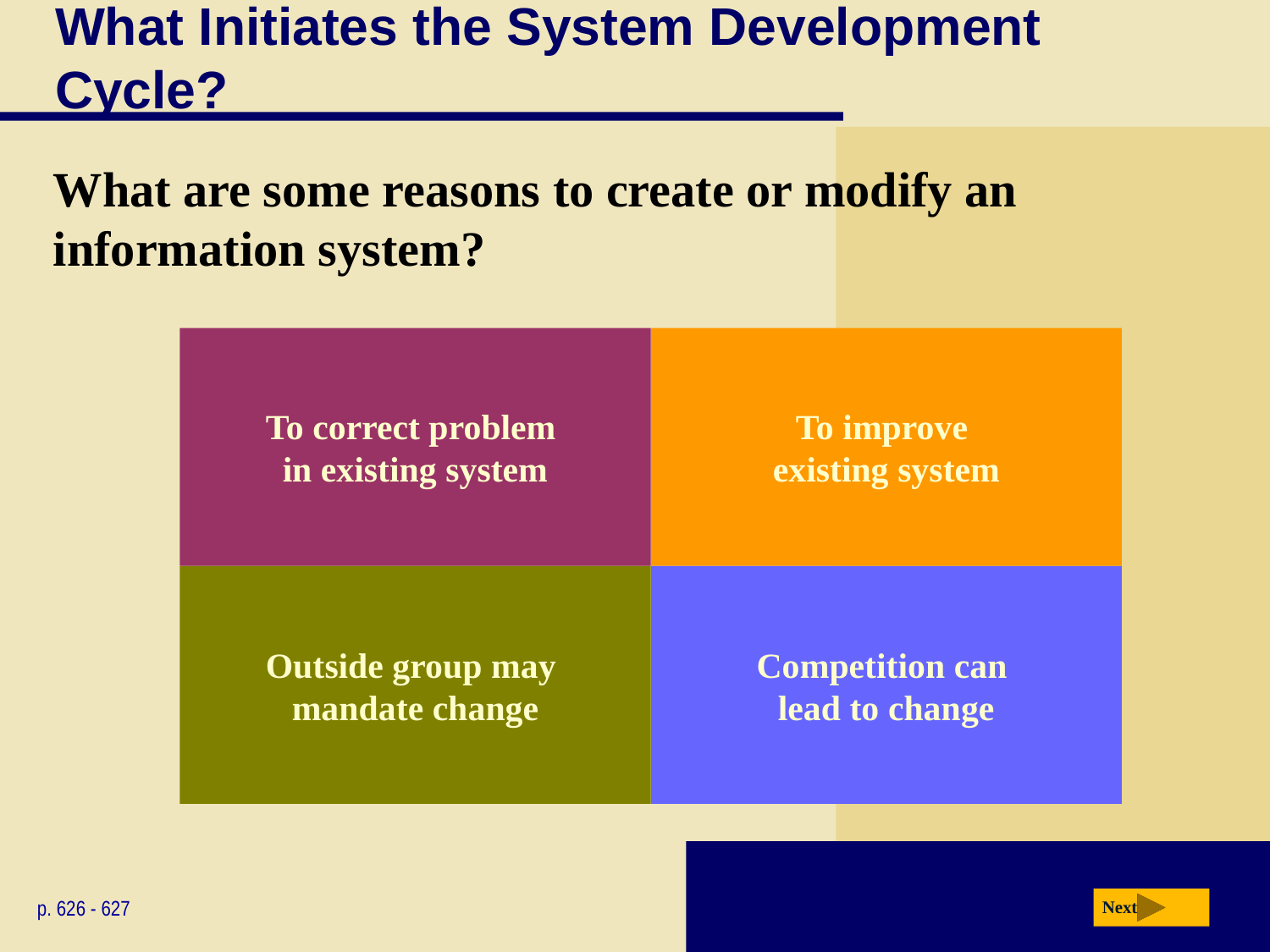

# What Initiates the System Development Cycle?
What are some reasons to create or modify an information system?
To correct problem
in existing system
To improve
existing system
Outside group may
mandate change
Competition can
lead to change
p. 626 - 627

Next